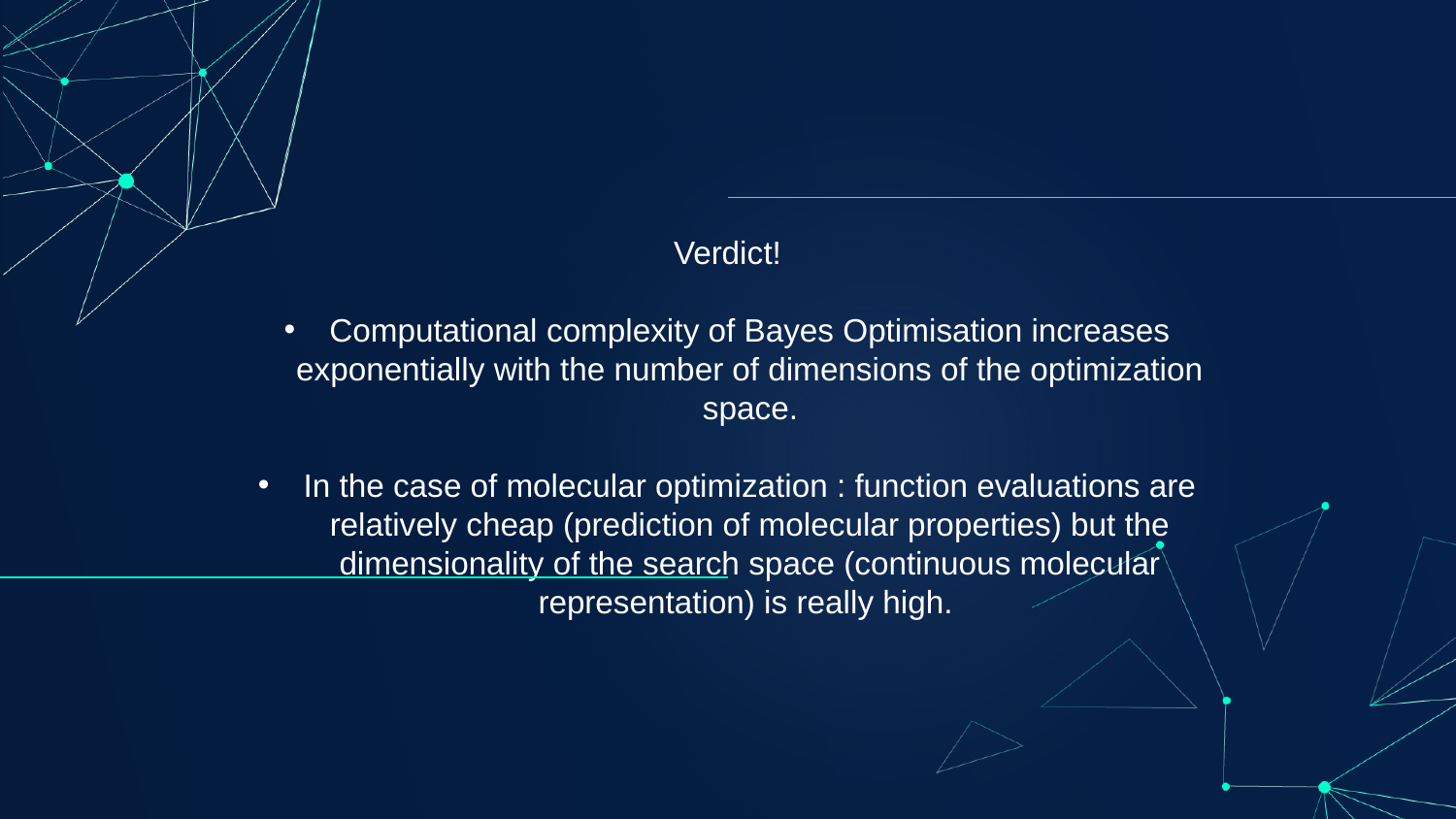

Verdict!

Computational complexity of Bayes Optimisation increases exponentially with the number of dimensions of the optimization space.

In the case of molecular optimization : function evaluations are relatively cheap (prediction of molecular properties) but the dimensionality of the search space (continuous molecular representation) is really high.